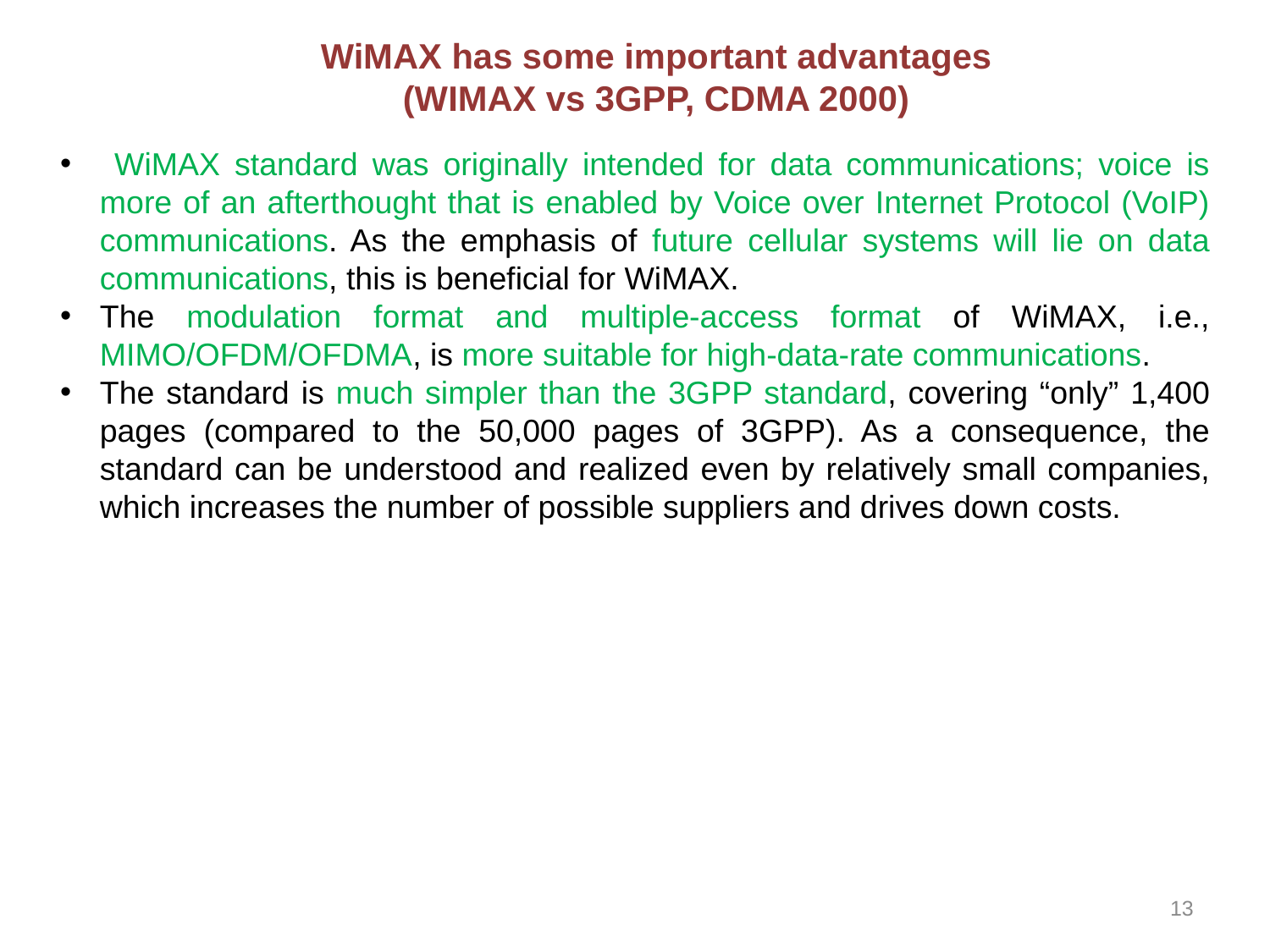

WiMAX has some important advantages
(WIMAX vs 3GPP, CDMA 2000)
 WiMAX standard was originally intended for data communications; voice is more of an afterthought that is enabled by Voice over Internet Protocol (VoIP) communications. As the emphasis of future cellular systems will lie on data communications, this is beneficial for WiMAX.
The modulation format and multiple-access format of WiMAX, i.e., MIMO/OFDM/OFDMA, is more suitable for high-data-rate communications.
The standard is much simpler than the 3GPP standard, covering “only” 1,400 pages (compared to the 50,000 pages of 3GPP). As a consequence, the standard can be understood and realized even by relatively small companies, which increases the number of possible suppliers and drives down costs.
13